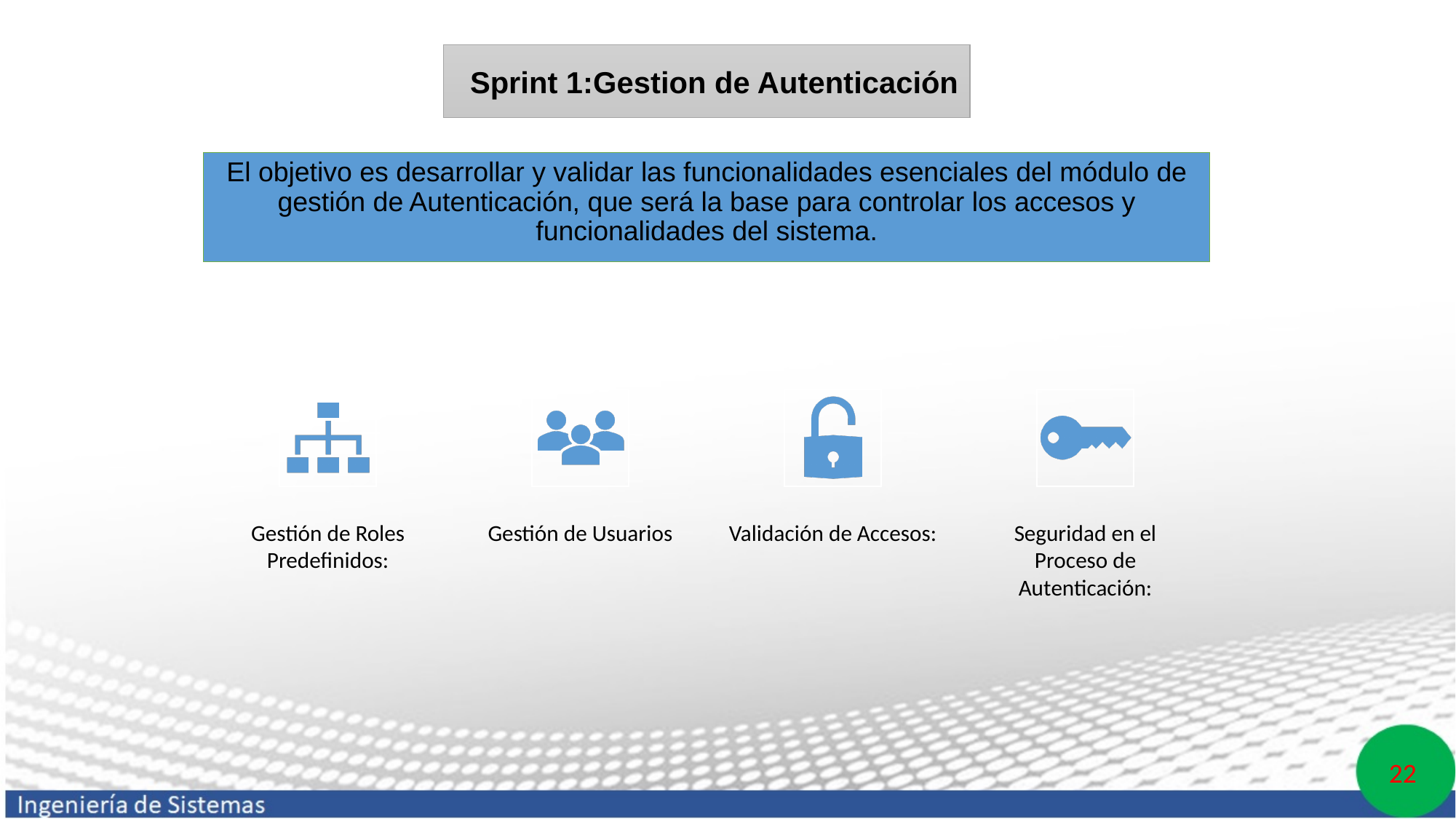

# Sprint 1:Gestion de Autenticación
El objetivo es desarrollar y validar las funcionalidades esenciales del módulo de gestión de Autenticación, que será la base para controlar los accesos y funcionalidades del sistema.
Gestión de Roles Predefinidos:
Gestión de Usuarios
Validación de Accesos:
Seguridad en el Proceso de Autenticación:
22